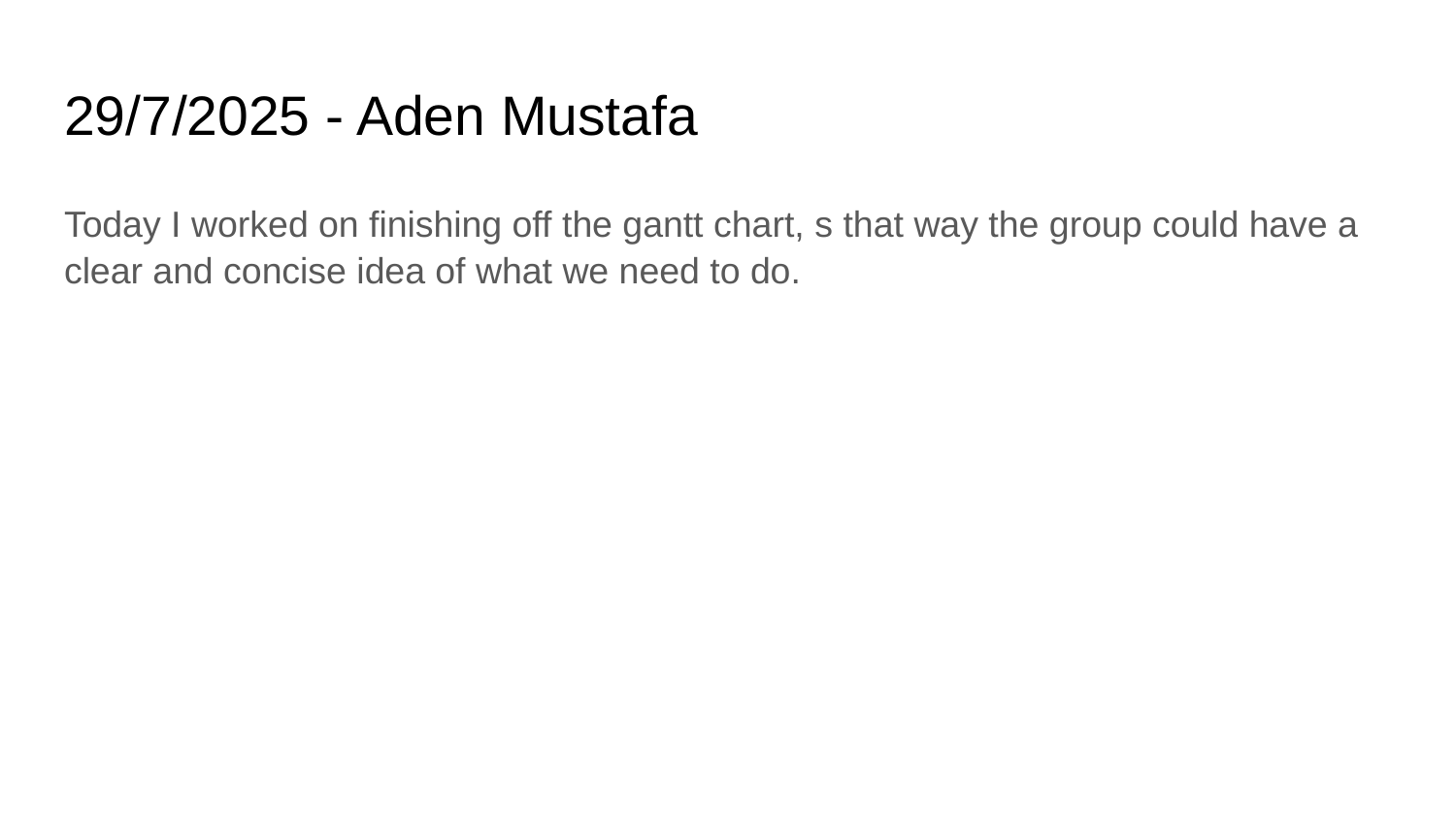

# 29/7/2025 - Aden Mustafa

Today I worked on finishing off the gantt chart, s that way the group could have a clear and concise idea of what we need to do.